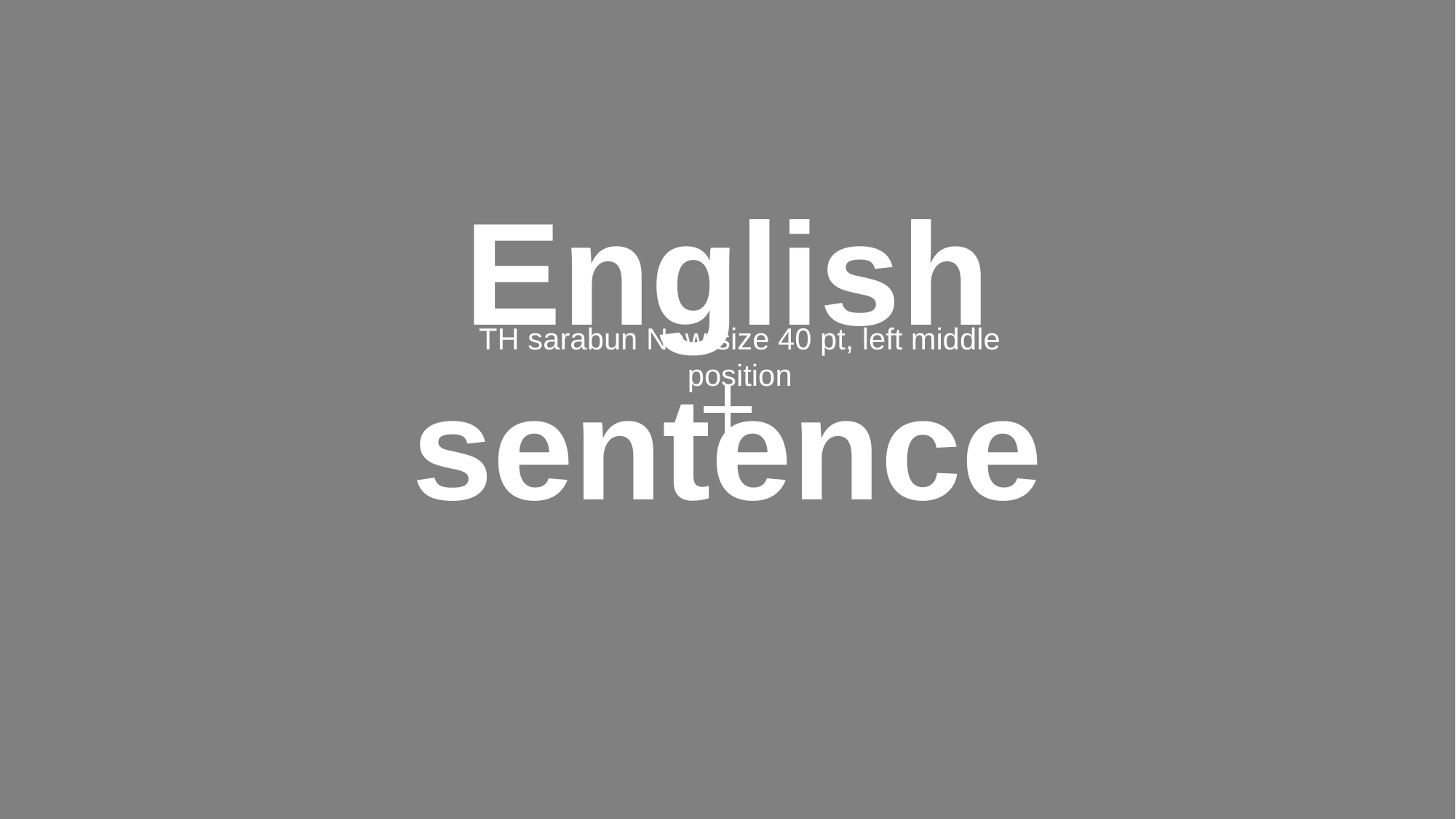

English sentence
TH sarabun New size 40 pt, left middle position